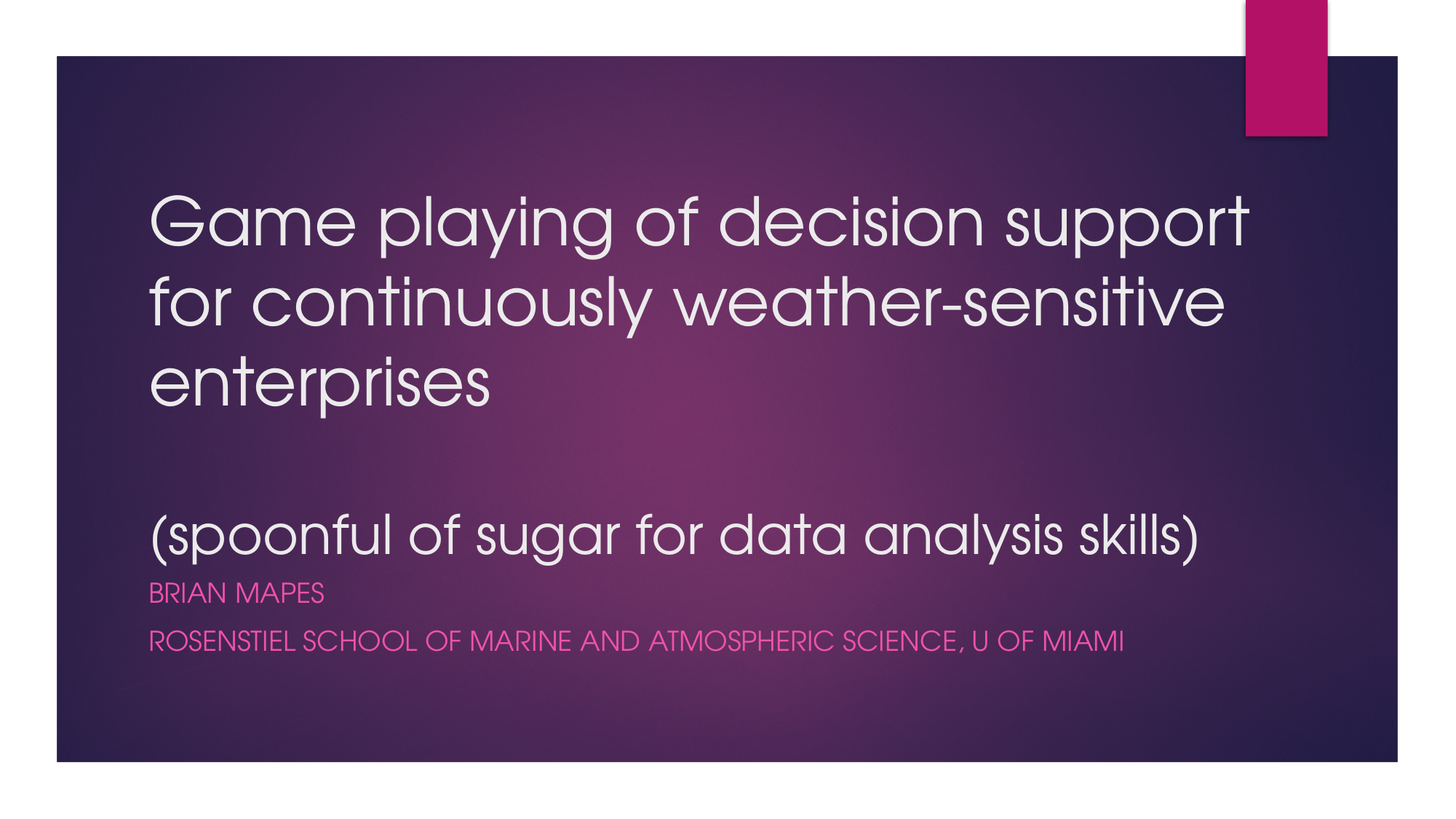

# Game playing of decision support for continuously weather-sensitive enterprises (spoonful of sugar for data analysis skills)
Brian Mapes
Rosenstiel school of marine and atmospheric science, U of Miami